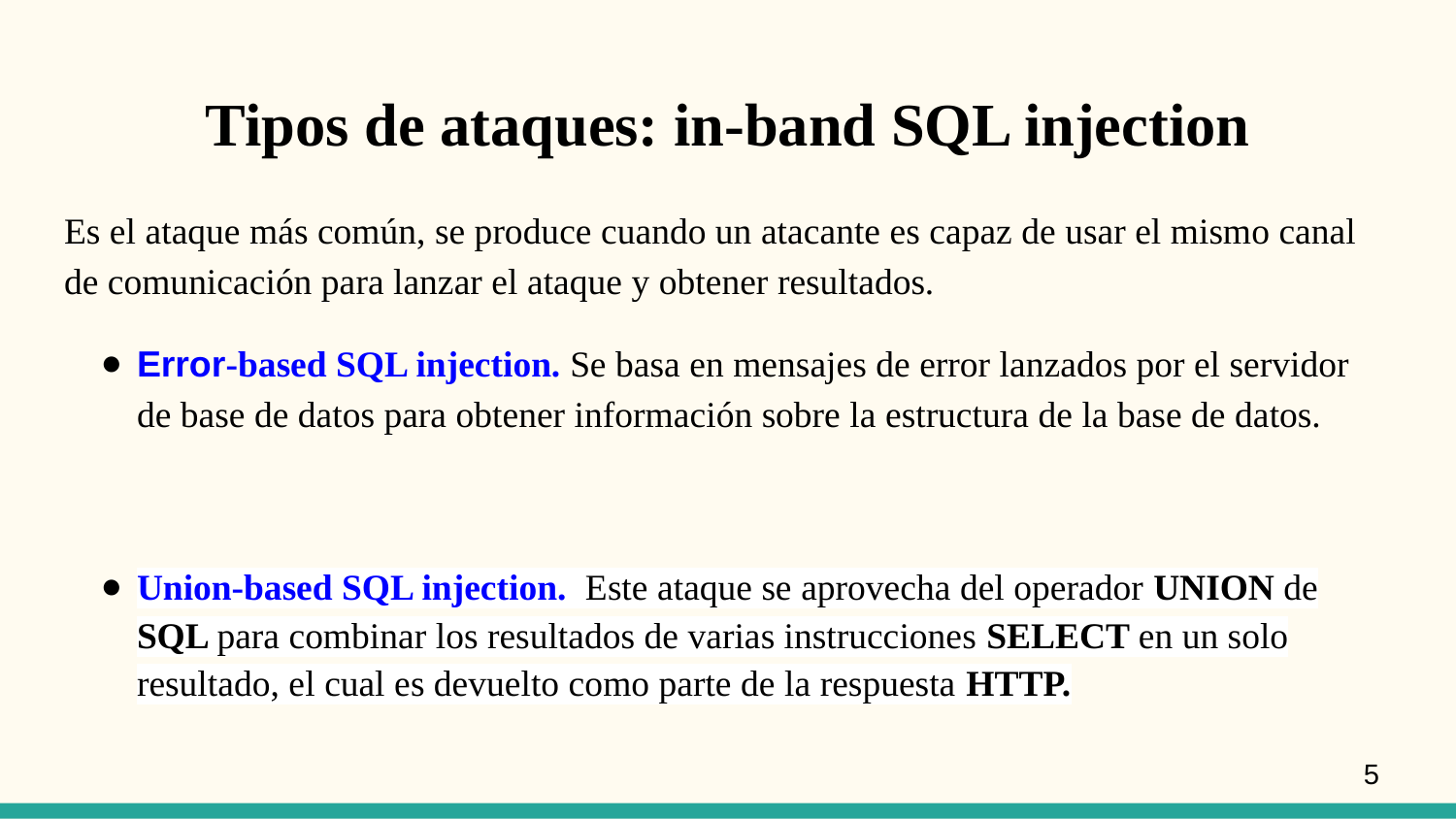

# Tipos de ataques: in-band SQL injection
Es el ataque más común, se produce cuando un atacante es capaz de usar el mismo canal de comunicación para lanzar el ataque y obtener resultados.
Error-based SQL injection. Se basa en mensajes de error lanzados por el servidor de base de datos para obtener información sobre la estructura de la base de datos.

Union-based SQL injection.  Este ataque se aprovecha del operador UNION de SQL para combinar los resultados de varias instrucciones SELECT en un solo resultado, el cual es devuelto como parte de la respuesta HTTP.
5